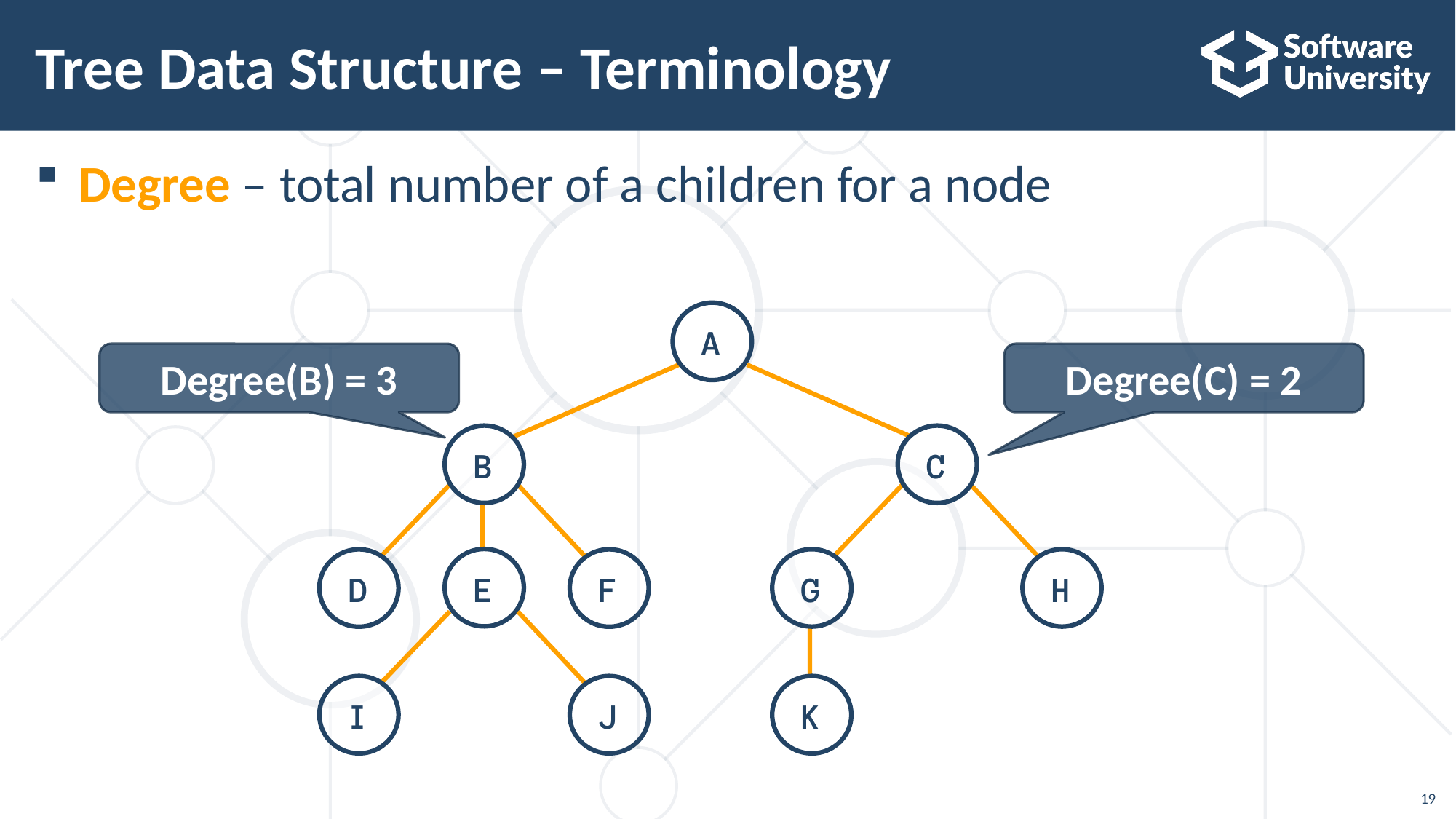

# Tree Data Structure – Terminology
Degree – total number of a children for a node
A
Degree(B) = 3
Degree(C) = 2

B
C

E
G
H
D
F

I
J
K
19